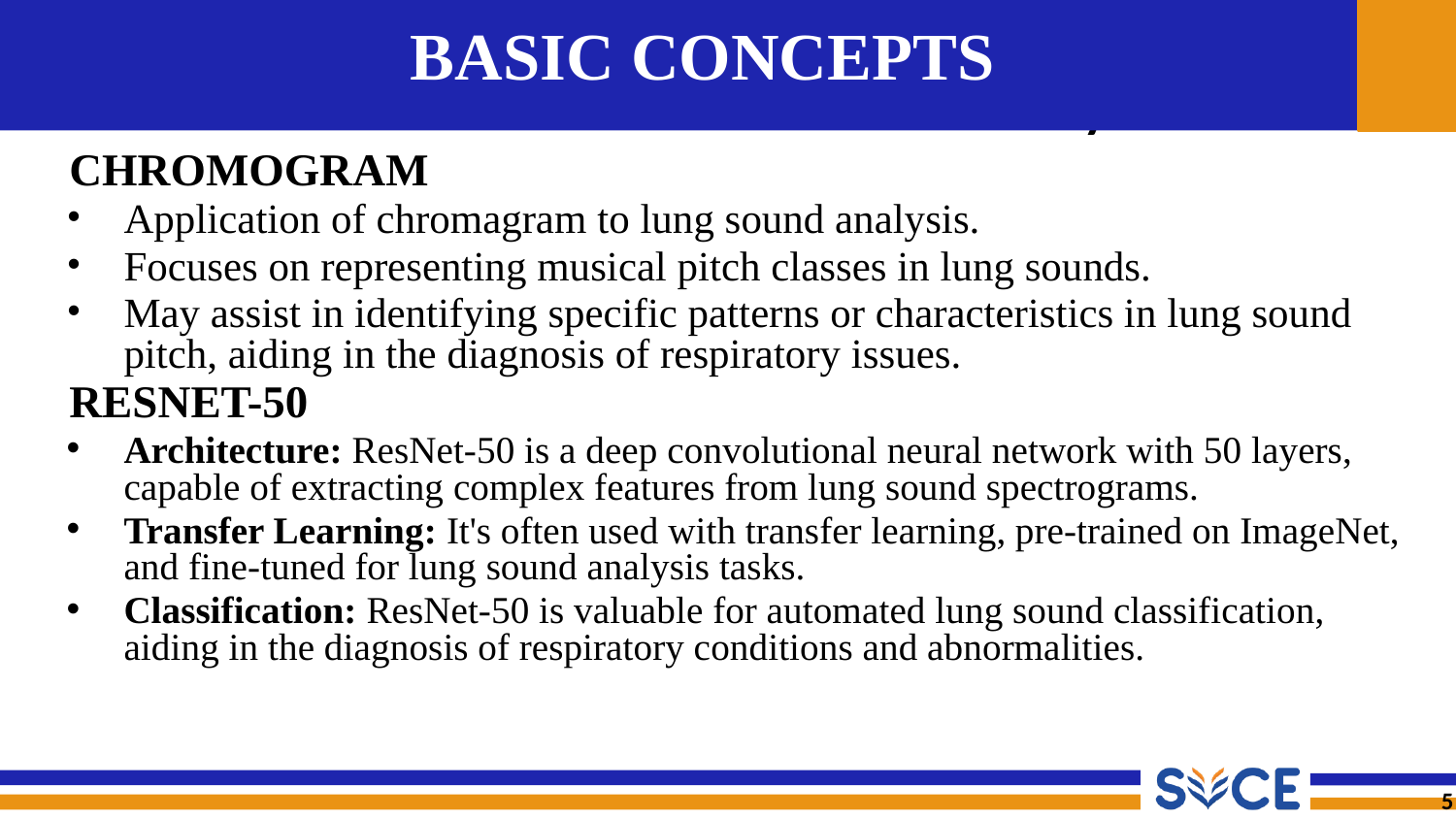

# BASIC CONCEPTS
CHROMOGRAM
Application of chromagram to lung sound analysis.
Focuses on representing musical pitch classes in lung sounds.
May assist in identifying specific patterns or characteristics in lung sound pitch, aiding in the diagnosis of respiratory issues.
RESNET-50
Architecture: ResNet-50 is a deep convolutional neural network with 50 layers, capable of extracting complex features from lung sound spectrograms.
Transfer Learning: It's often used with transfer learning, pre-trained on ImageNet, and fine-tuned for lung sound analysis tasks.
Classification: ResNet-50 is valuable for automated lung sound classification, aiding in the diagnosis of respiratory conditions and abnormalities.

5